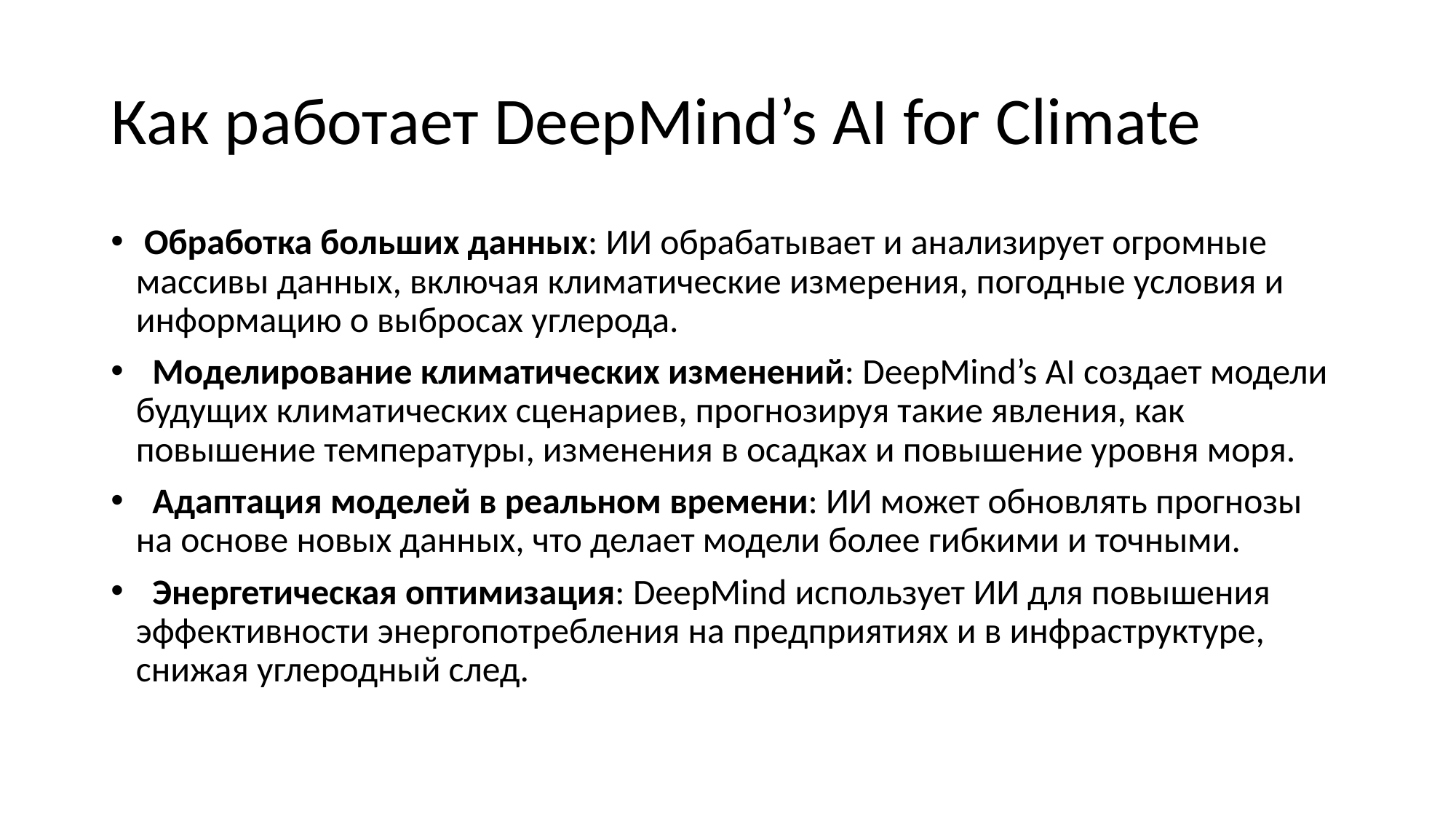

# Как работает DeepMind’s AI for Climate
 Обработка больших данных: ИИ обрабатывает и анализирует огромные массивы данных, включая климатические измерения, погодные условия и информацию о выбросах углерода.
  Моделирование климатических изменений: DeepMind’s AI создает модели будущих климатических сценариев, прогнозируя такие явления, как повышение температуры, изменения в осадках и повышение уровня моря.
  Адаптация моделей в реальном времени: ИИ может обновлять прогнозы на основе новых данных, что делает модели более гибкими и точными.
  Энергетическая оптимизация: DeepMind использует ИИ для повышения эффективности энергопотребления на предприятиях и в инфраструктуре, снижая углеродный след.